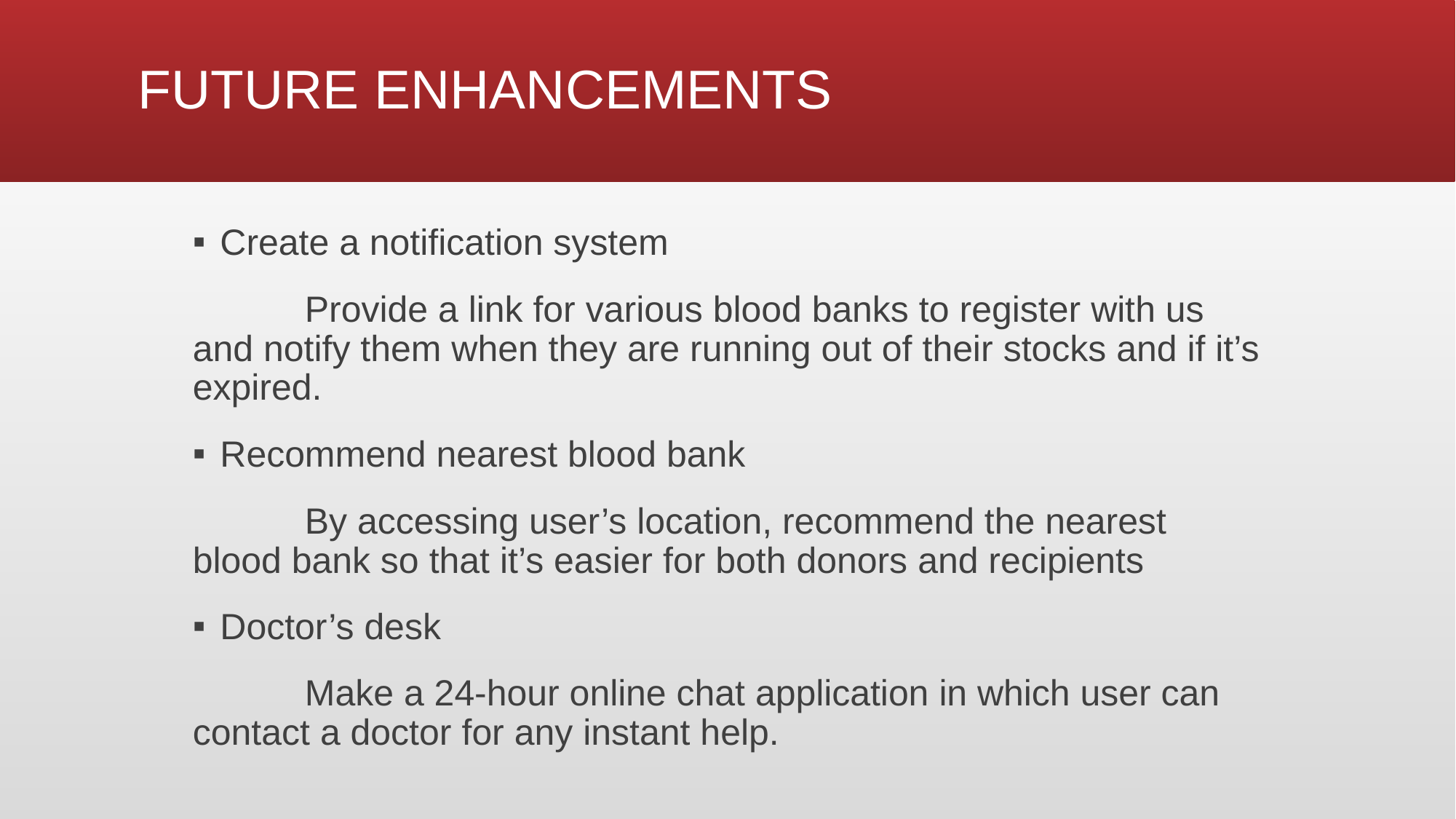

# FUTURE ENHANCEMENTS
Create a notification system
           Provide a link for various blood banks to register with us and notify them when they are running out of their stocks and if it’s expired.
Recommend nearest blood bank
           By accessing user’s location, recommend the nearest blood bank so that it’s easier for both donors and recipients
Doctor’s desk
           Make a 24-hour online chat application in which user can contact a doctor for any instant help.